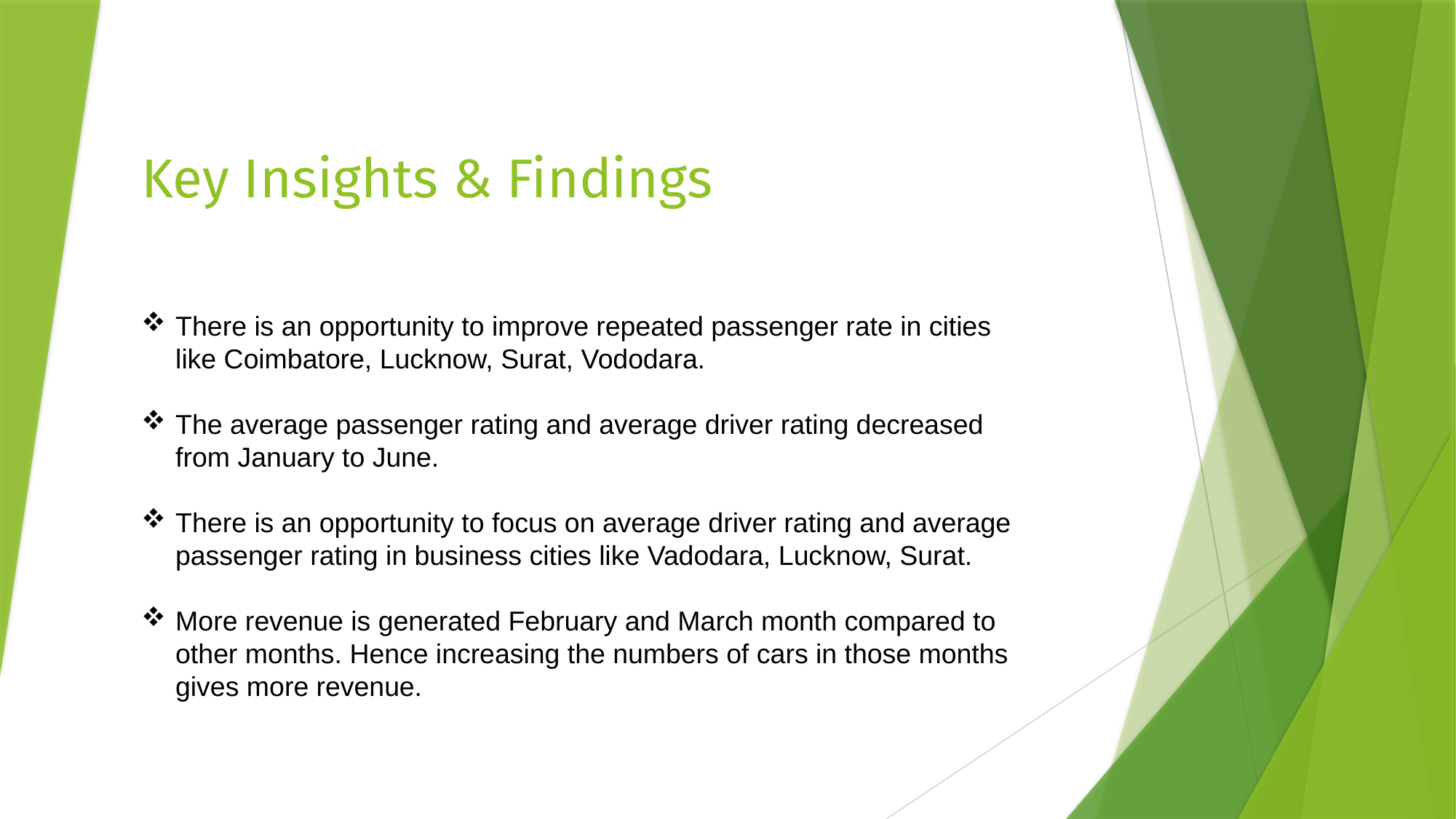

# Key Insights & Findings

There is an opportunity to improve repeated passenger rate in cities like Coimbatore, Lucknow, Surat, Vododara.

The average passenger rating and average driver rating decreased from January to June.

There is an opportunity to focus on average driver rating and average passenger rating in business cities like Vadodara, Lucknow, Surat.
More revenue is generated February and March month compared to other months. Hence increasing the numbers of cars in those months gives more revenue.